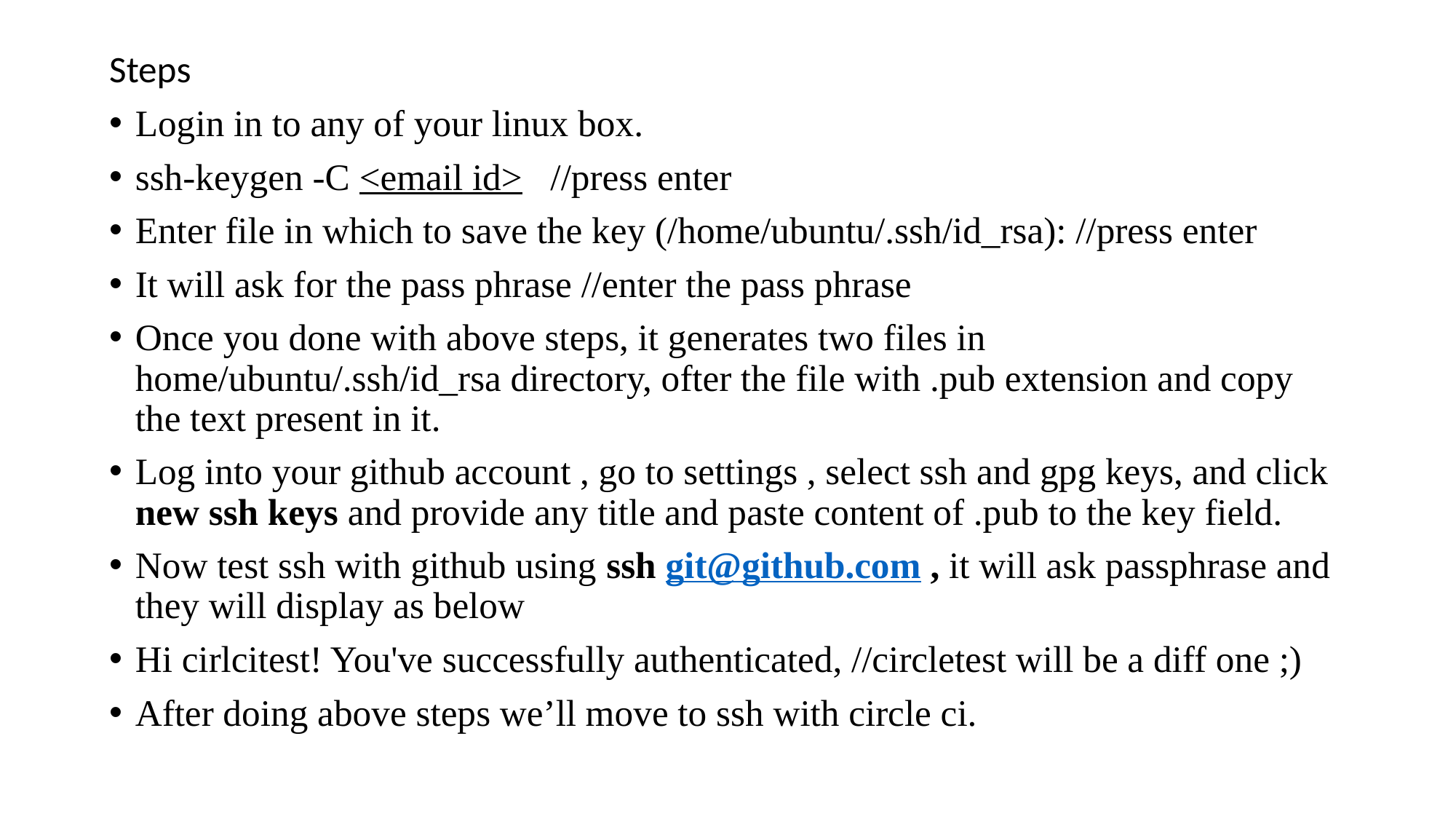

Steps
Login in to any of your linux box.
ssh-keygen -C <email id>   //press enter
Enter file in which to save the key (/home/ubuntu/.ssh/id_rsa): //press enter
It will ask for the pass phrase //enter the pass phrase
Once you done with above steps, it generates two files in home/ubuntu/.ssh/id_rsa directory, ofter the file with .pub extension and copy the text present in it.
Log into your github account , go to settings , select ssh and gpg keys, and click new ssh keys and provide any title and paste content of .pub to the key field.
Now test ssh with github using ssh git@github.com , it will ask passphrase and they will display as below
Hi cirlcitest! You've successfully authenticated, //circletest will be a diff one ;)
After doing above steps we’ll move to ssh with circle ci.